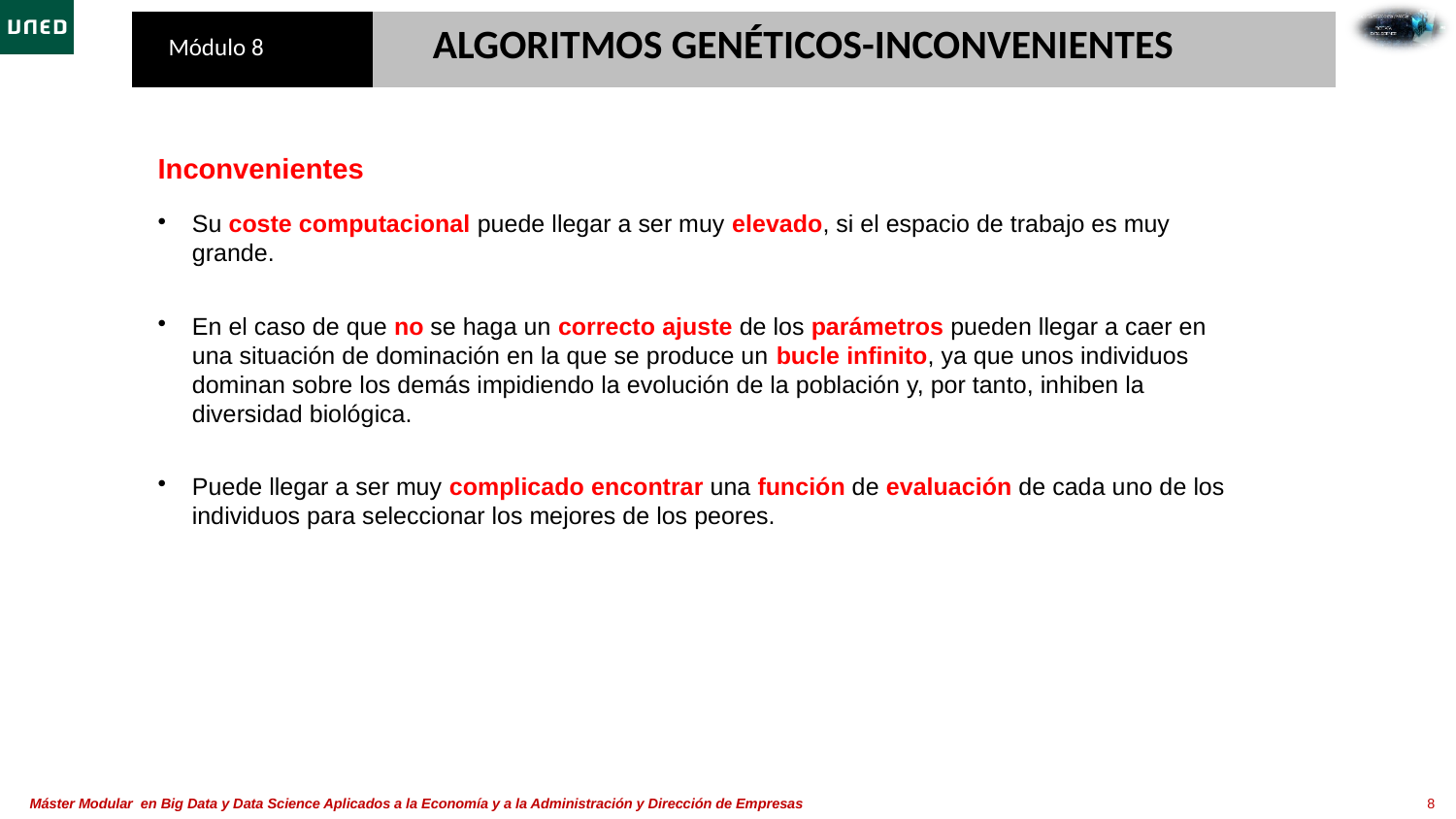

ALGORITMOS GENÉTICOS​-INCONVENIENTES

Inconvenientes
Su coste computacional puede llegar a ser muy elevado, si el espacio de trabajo es muy grande.​
En el caso de que no se haga un correcto ajuste de los parámetros pueden llegar a caer en una situación de dominación en la que se produce un bucle infinito, ya que unos individuos dominan sobre los demás impidiendo la evolución de la población y, por tanto, inhiben la diversidad biológica.​
Puede llegar a ser muy complicado encontrar una función de evaluación de cada uno de los individuos para seleccionar los mejores de los peores.​